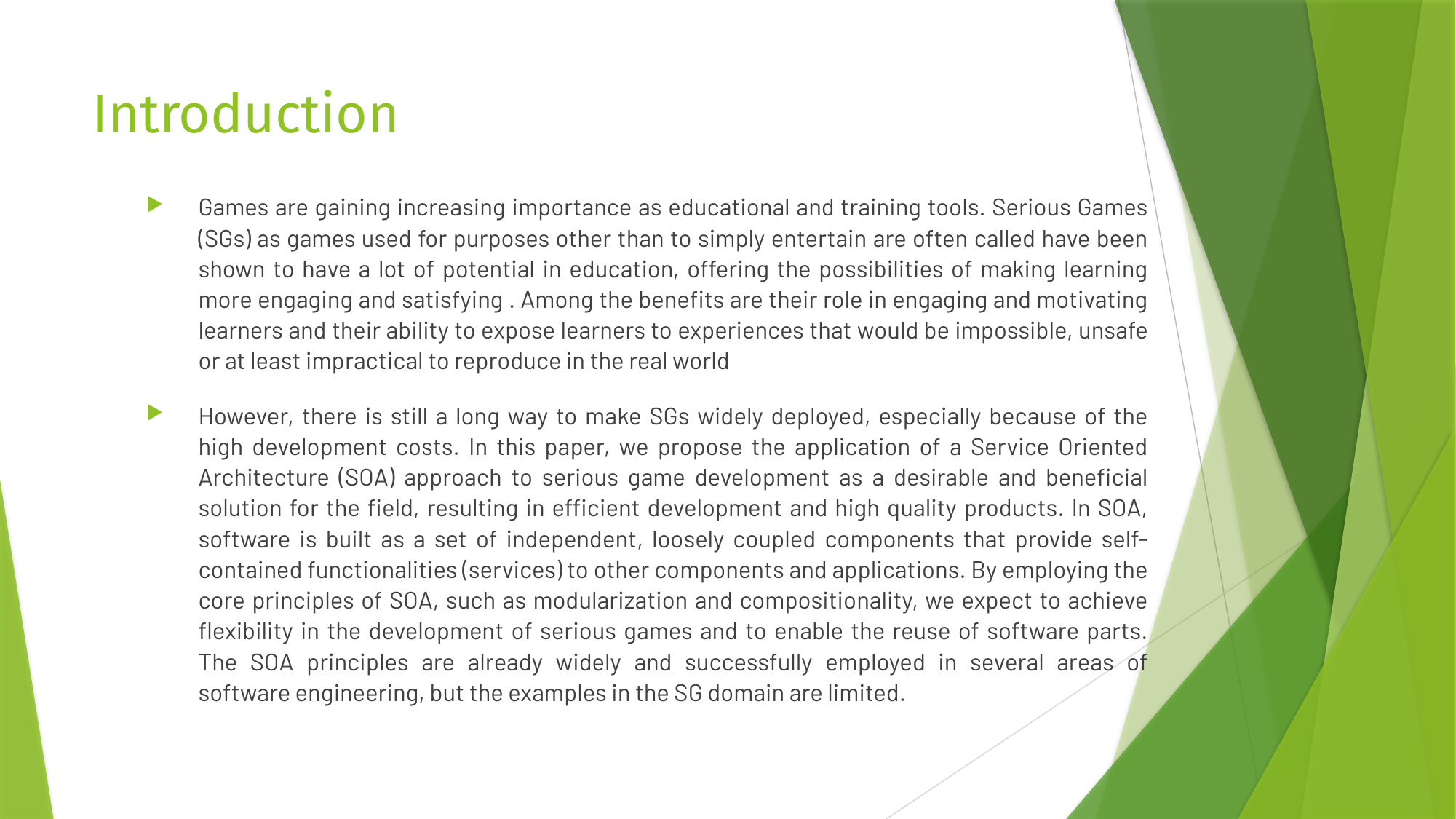

# Introduction
Games are gaining increasing importance as educational and training tools. Serious Games (SGs) as games used for purposes other than to simply entertain are often called have been shown to have a lot of potential in education, offering the possibilities of making learning more engaging and satisfying . Among the benefits are their role in engaging and motivating learners and their ability to expose learners to experiences that would be impossible, unsafe or at least impractical to reproduce in the real world
However, there is still a long way to make SGs widely deployed, especially because of the high development costs. In this paper, we propose the application of a Service Oriented Architecture (SOA) approach to serious game development as a desirable and beneficial solution for the field, resulting in efficient development and high quality products. In SOA, software is built as a set of independent, loosely coupled components that provide self-contained functionalities (services) to other components and applications. By employing the core principles of SOA, such as modularization and compositionality, we expect to achieve flexibility in the development of serious games and to enable the reuse of software parts. The SOA principles are already widely and successfully employed in several areas of software engineering, but the examples in the SG domain are limited.